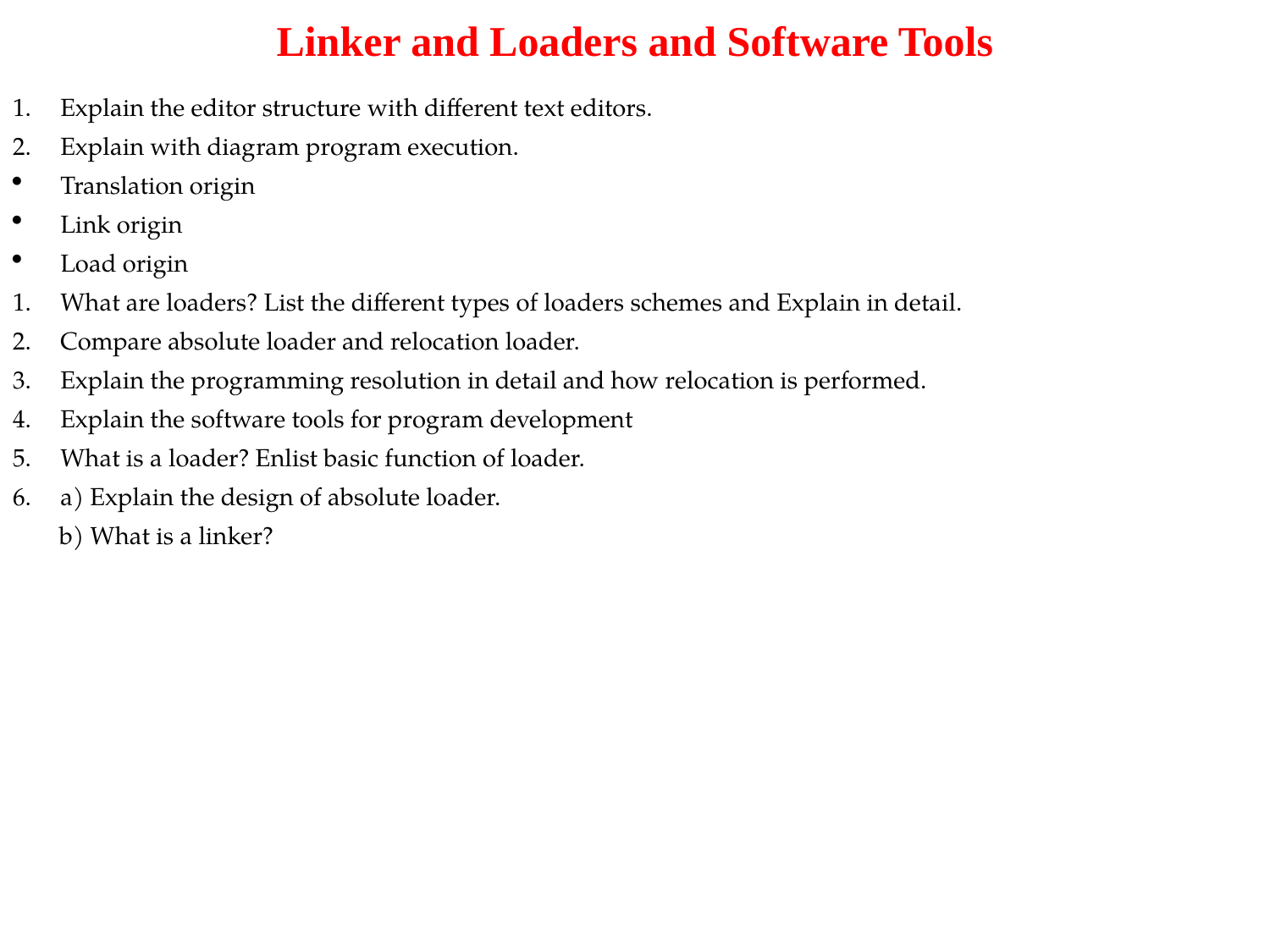

Linker and Loaders and Software Tools
Explain the editor structure with different text editors.
Explain with diagram program execution.
Translation origin
Link origin
Load origin
What are loaders? List the different types of loaders schemes and Explain in detail.
Compare absolute loader and relocation loader.
Explain the programming resolution in detail and how relocation is performed.
Explain the software tools for program development
What is a loader? Enlist basic function of loader.
a) Explain the design of absolute loader.
     b) What is a linker?